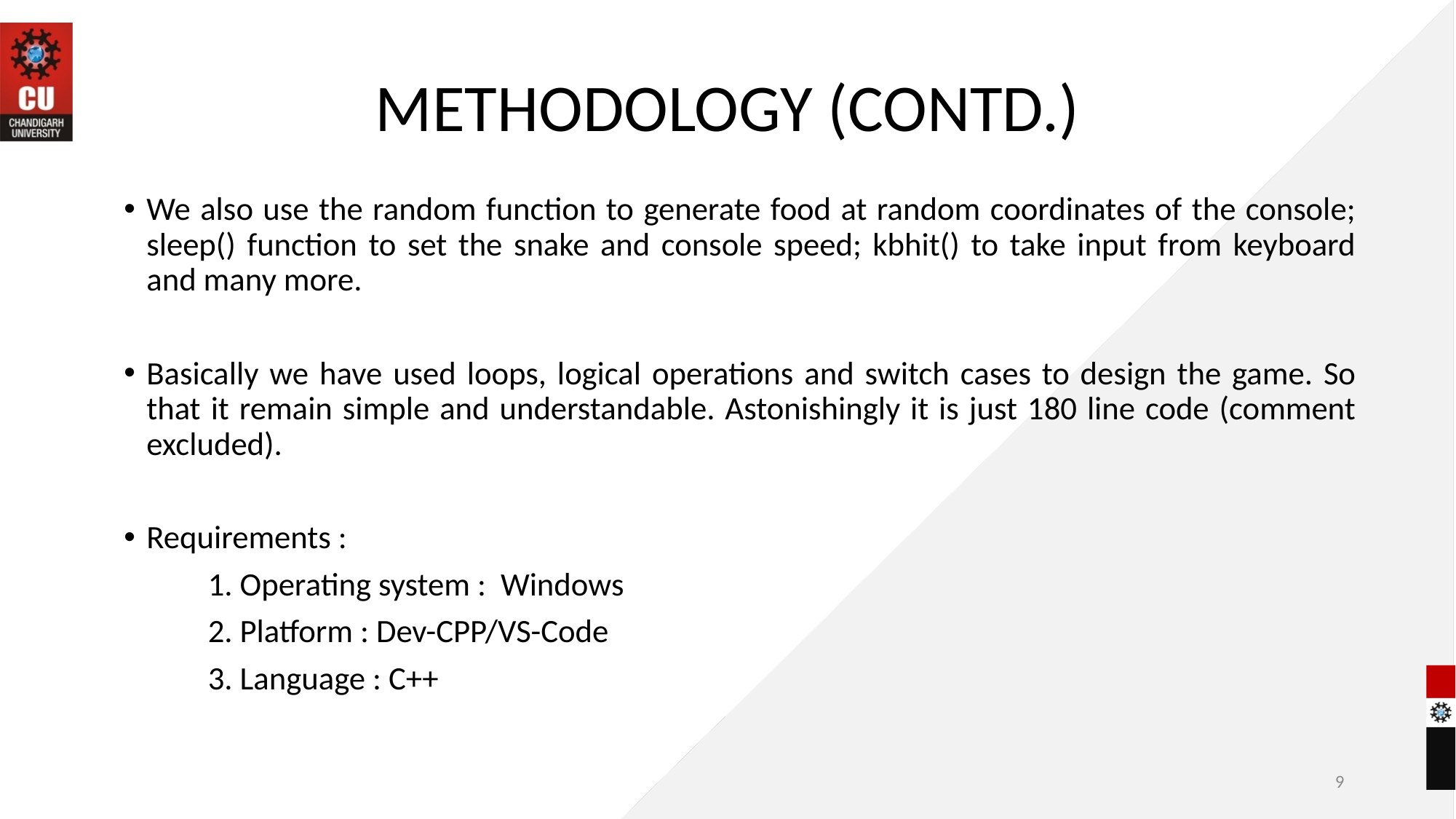

# METHODOLOGY (CONTD.)
We also use the random function to generate food at random coordinates of the console; sleep() function to set the snake and console speed; kbhit() to take input from keyboard and many more.

Basically we have used loops, logical operations and switch cases to design the game. So that it remain simple and understandable. Astonishingly it is just 180 line code (comment excluded).

Requirements :
	1. Operating system :  Windows
	2. Platform : Dev-CPP/VS-Code
	3. Language : C++
9